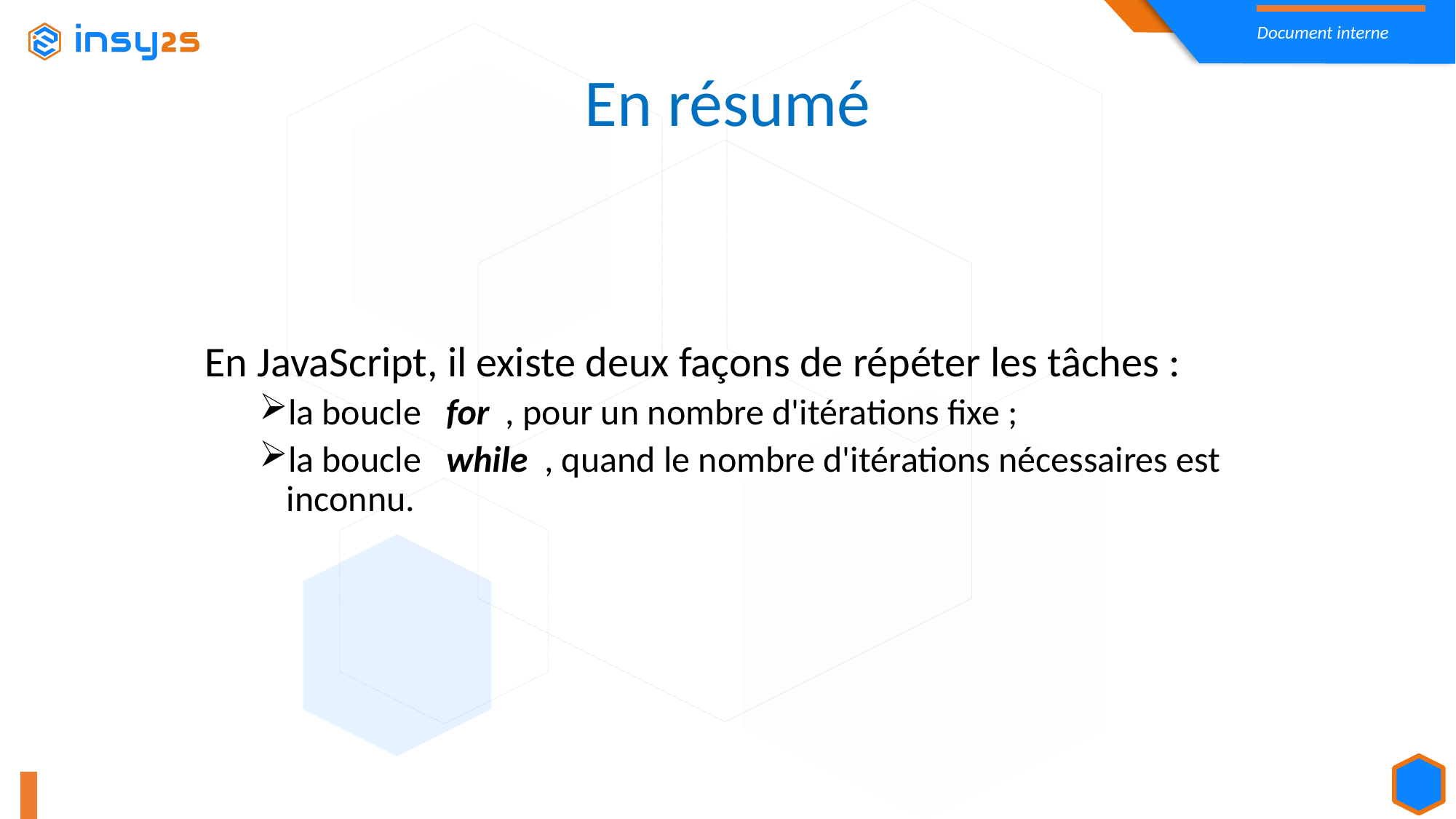

En résumé
En JavaScript, il existe deux façons de répéter les tâches :
la boucle   for  , pour un nombre d'itérations fixe ;
la boucle   while  , quand le nombre d'itérations nécessaires est inconnu.